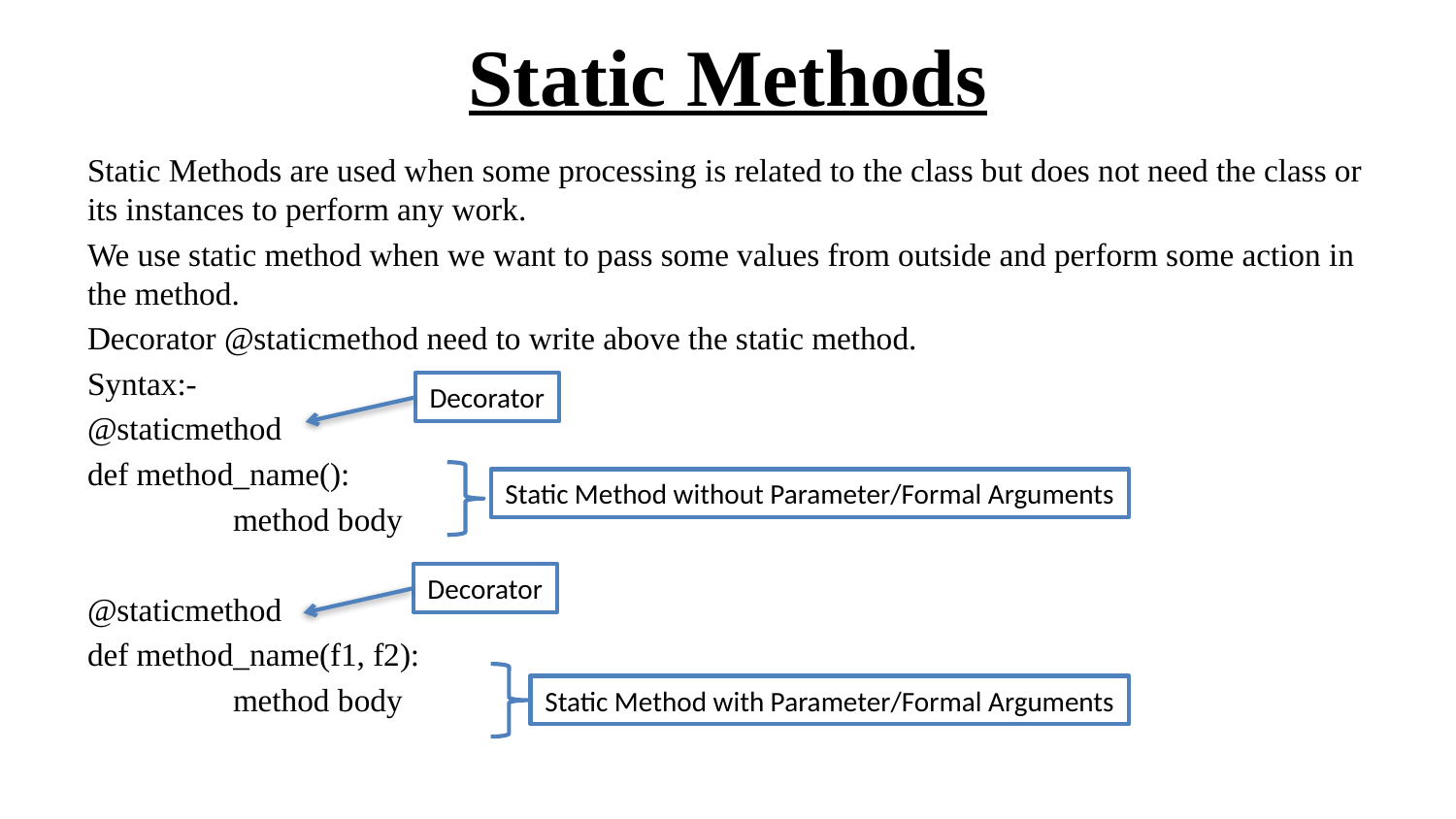

# Static Methods
Static Methods are used when some processing is related to the class but does not need the class or its instances to perform any work.
We use static method when we want to pass some values from outside and perform some action in the method.
Decorator @staticmethod need to write above the static method.
Syntax:-
@staticmethod
def method_name():
	method body

@staticmethod
def method_name(f1, f2):
	method body
Decorator

Static Method without Parameter/Formal Arguments
Decorator

Static Method with Parameter/Formal Arguments